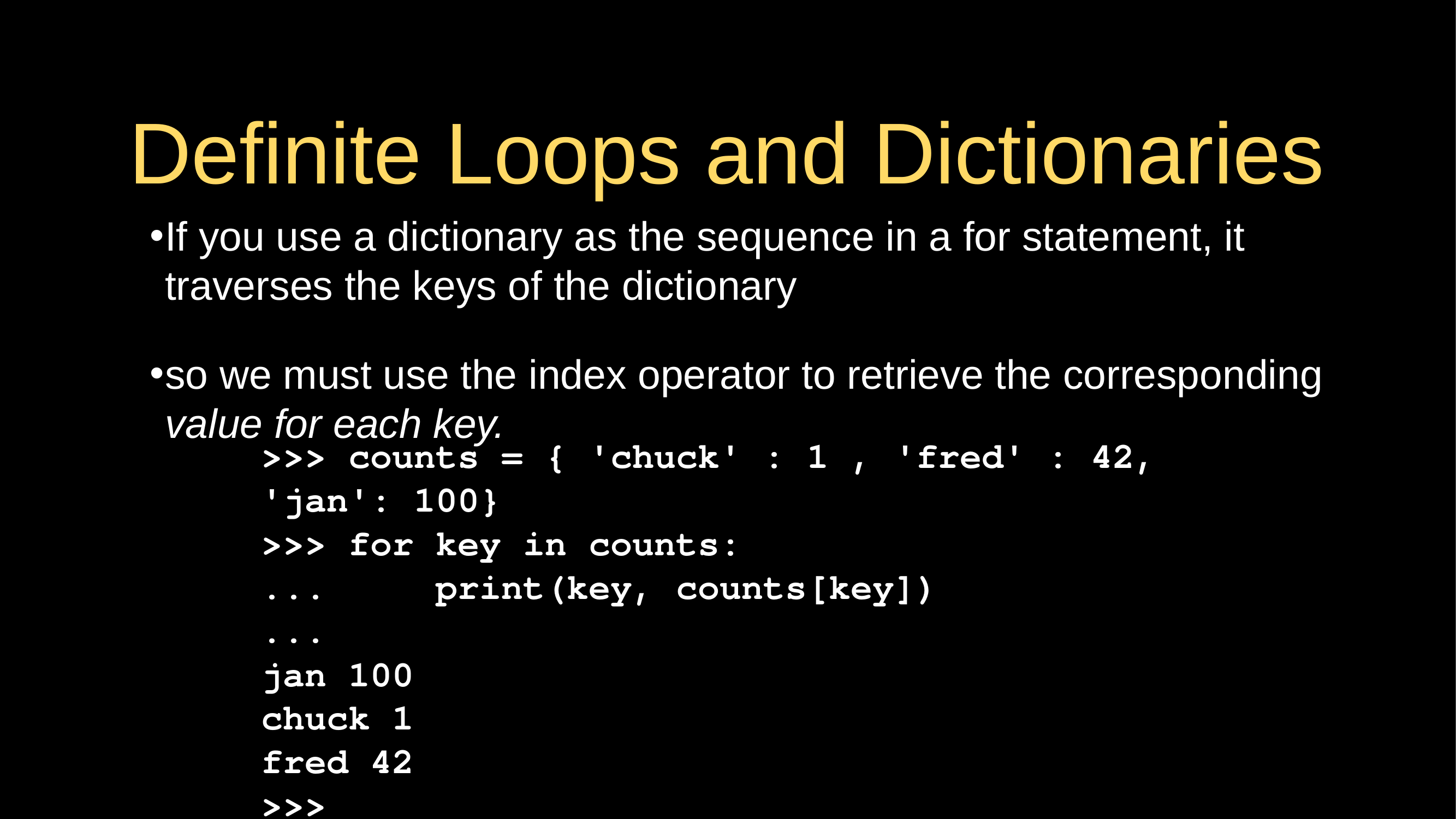

# Definite Loops and Dictionaries
If you use a dictionary as the sequence in a for statement, it traverses the keys of the dictionary
so we must use the index operator to retrieve the corresponding value for each key.
>>> counts = { 'chuck' : 1 , 'fred' : 42, 'jan': 100}
>>> for key in counts:
...     print(key, counts[key])
...
jan 100
chuck 1
fred 42
>>>